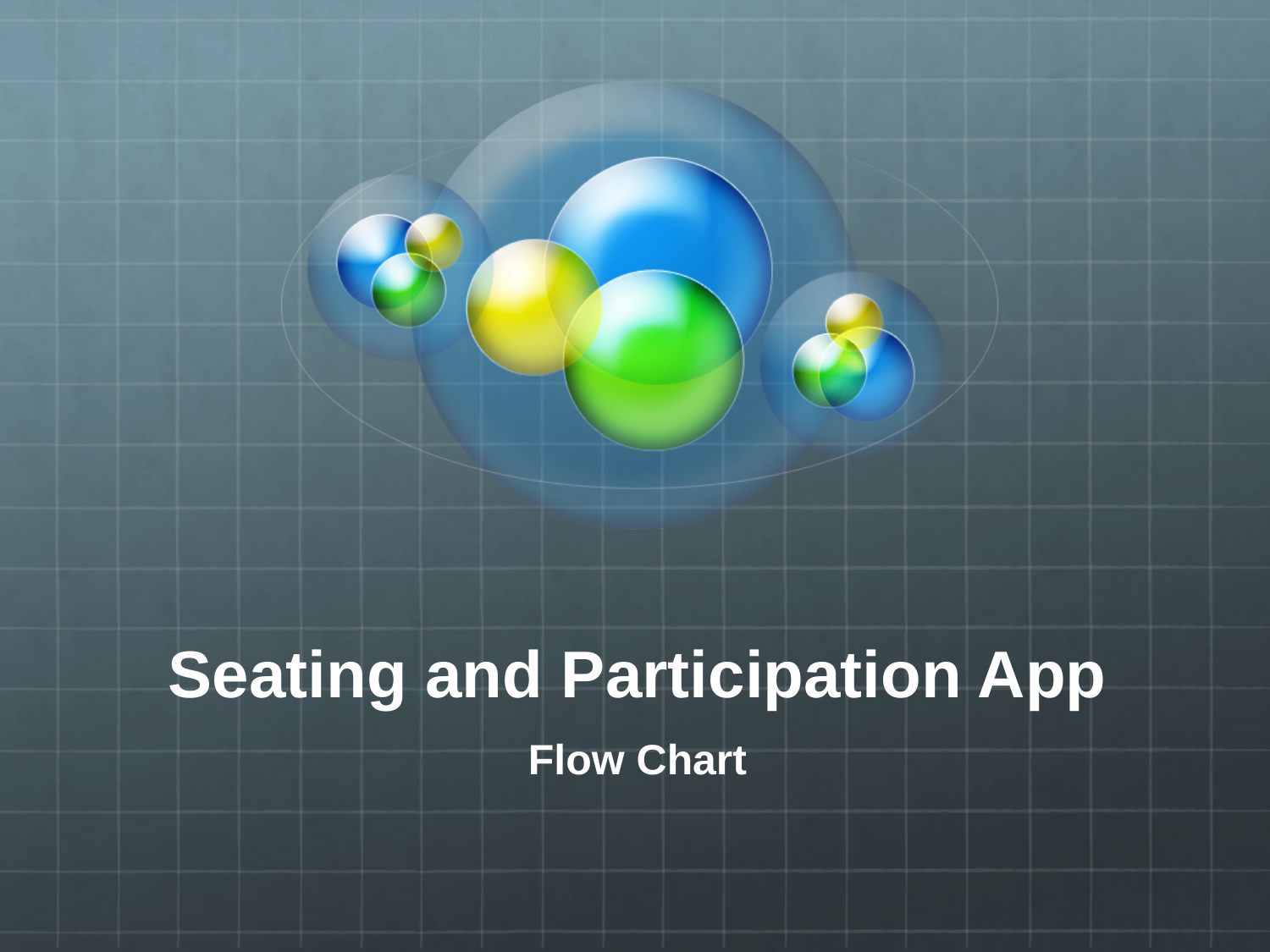

# Seating and Participation App
Flow Chart